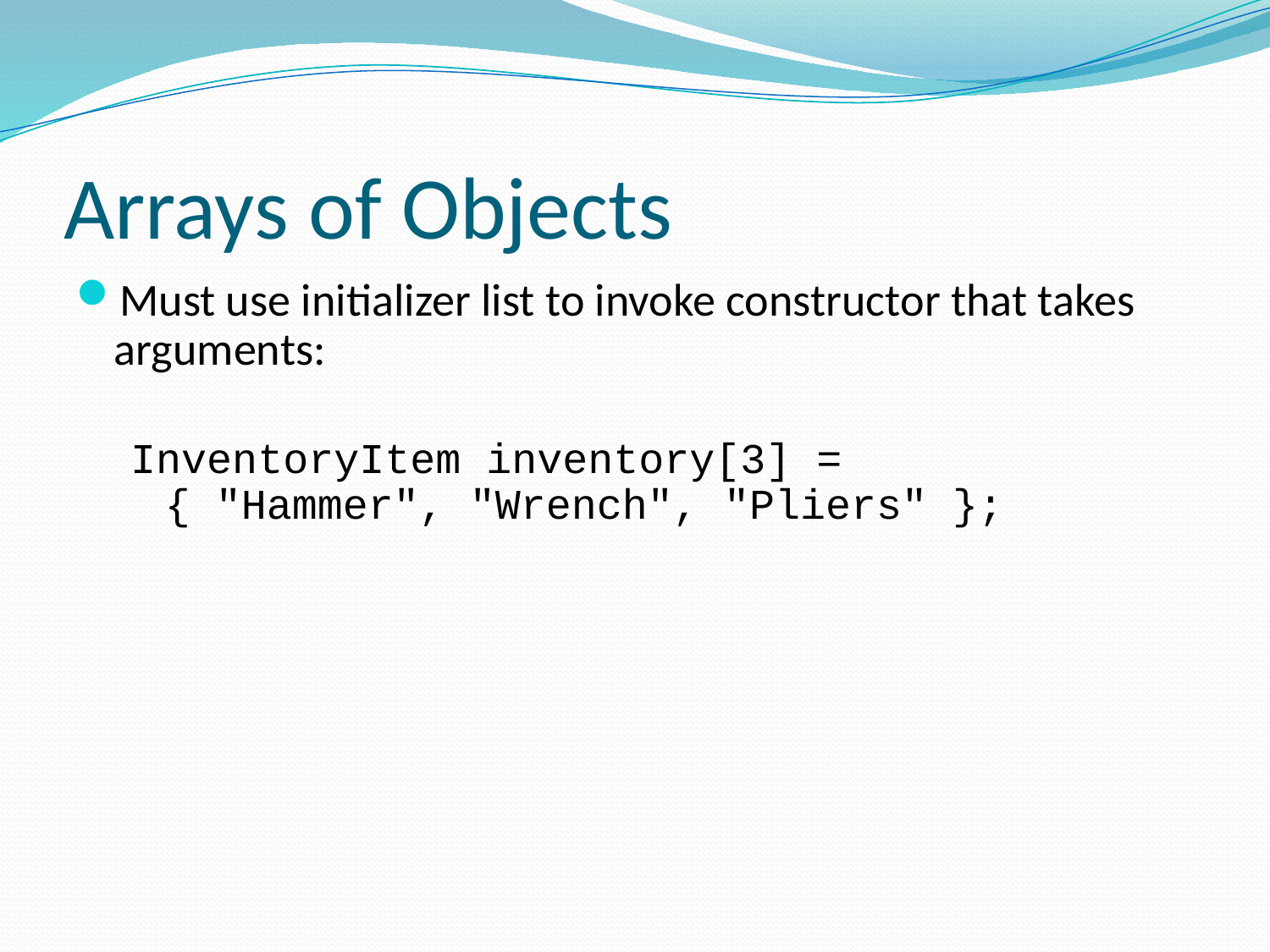

# Arrays of Objects
Must use initializer list to invoke constructor that takes arguments:
InventoryItem inventory[3] =
{ "Hammer", "Wrench", "Pliers" };